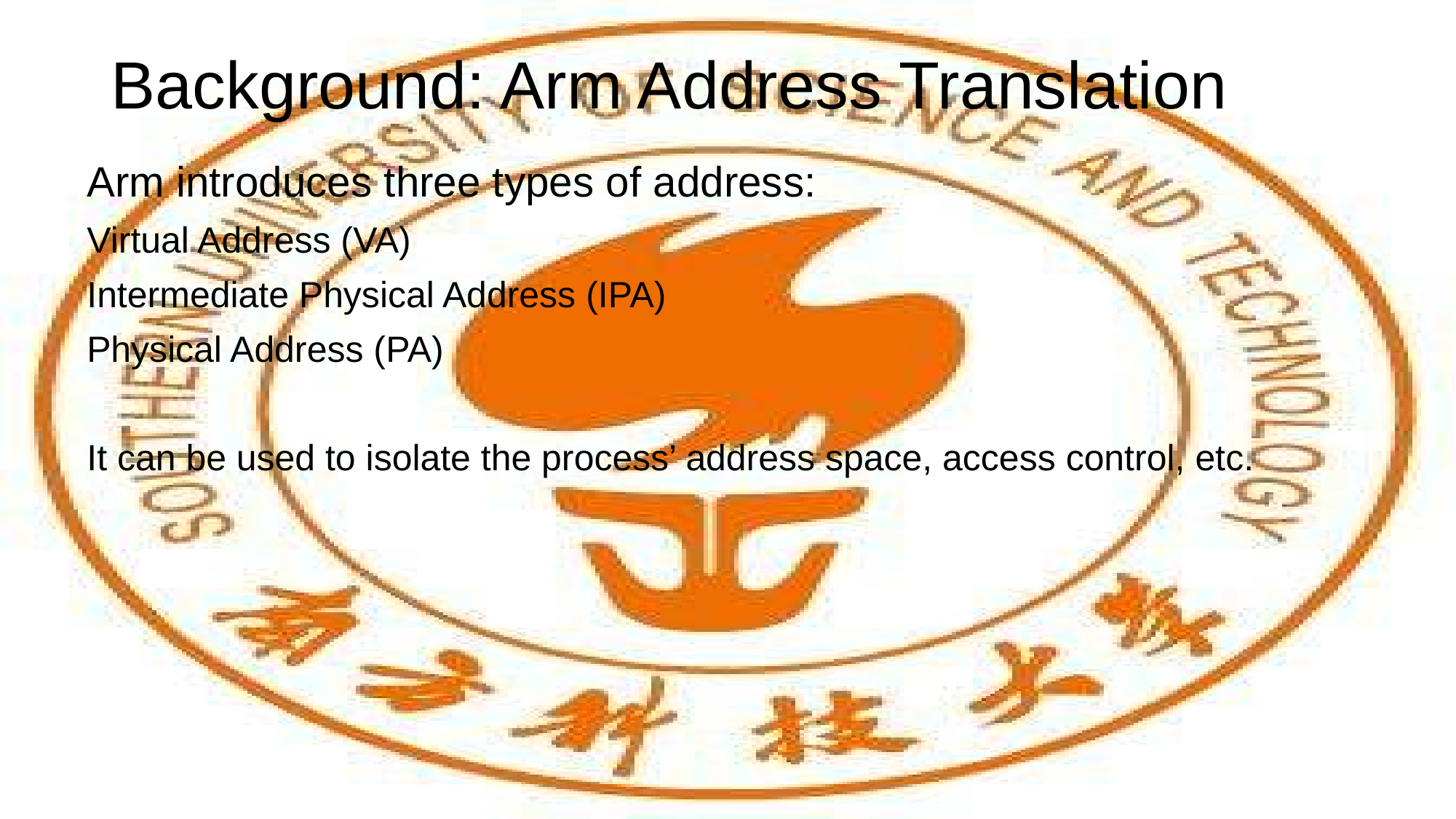

# Background: Arm Address Translation
Arm introduces three types of address:
Virtual Address (VA)
Intermediate Physical Address (IPA)
Physical Address (PA)

It can be used to isolate the process’ address space, access control, etc.